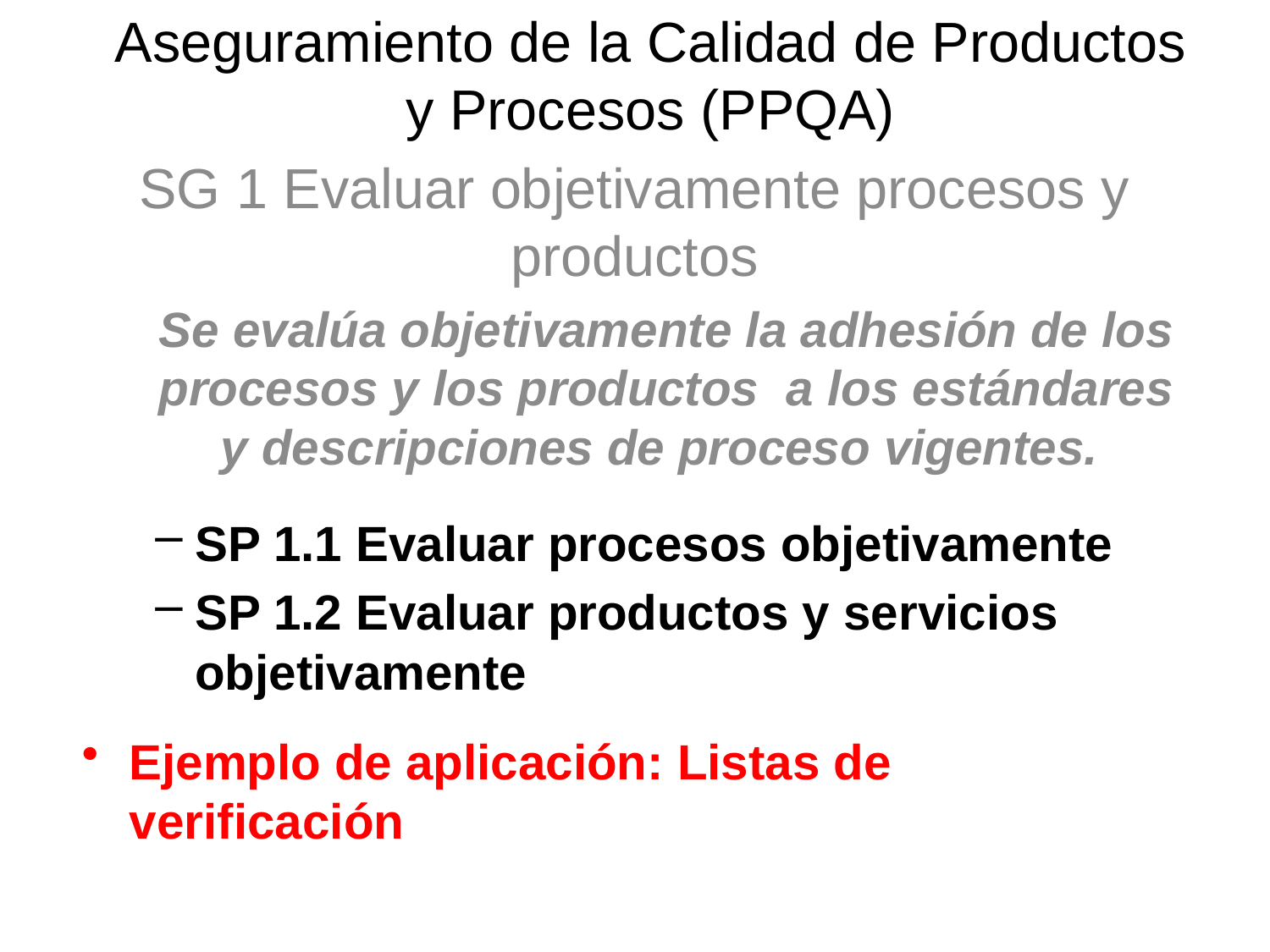

Aseguramiento de la Calidad de Productos
 y Procesos (PPQA)
SG 1 Evaluar objetivamente procesos y productos
Se evalúa objetivamente la adhesión de los procesos y los productos  a los estándares y descripciones de proceso vigentes.
SP 1.1 Evaluar procesos objetivamente
SP 1.2 Evaluar productos y servicios objetivamente
Ejemplo de aplicación: Listas de
verificación